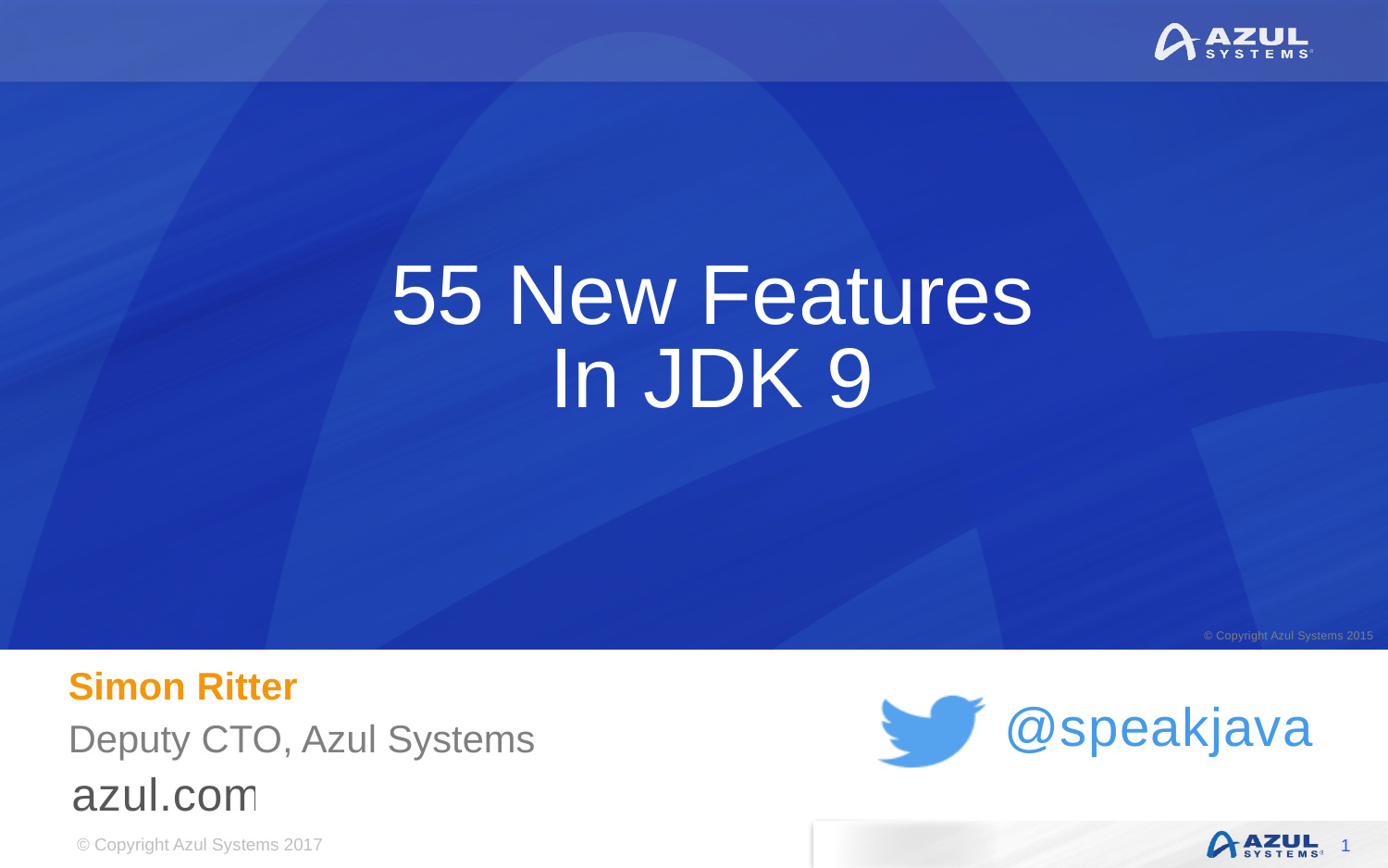

# 55 New Features In JDK 9
Simon Ritter
Deputy CTO, Azul Systems
1